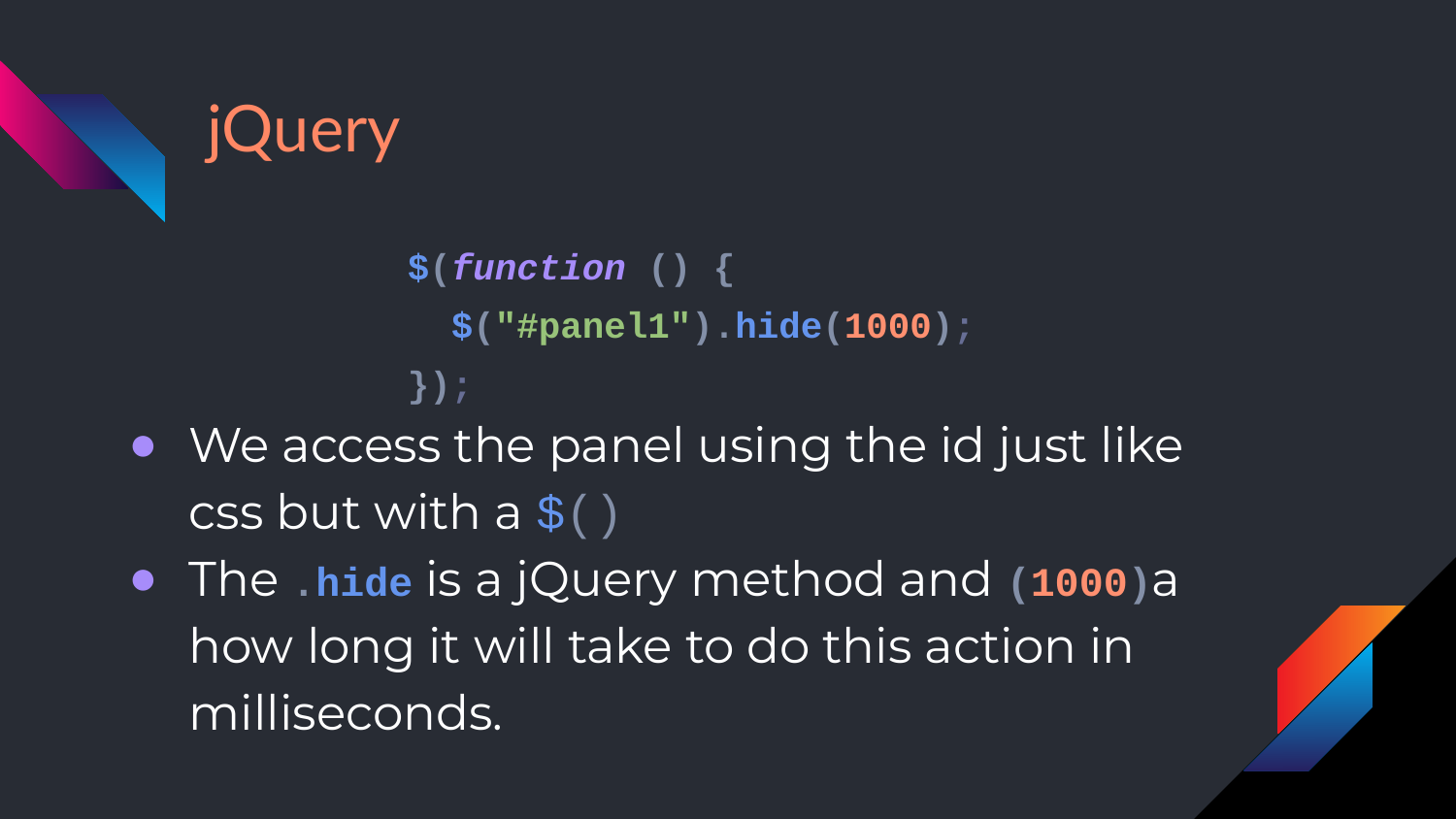

# jQuery
$(function () {
  $("#panel1").hide(1000);
});
We access the panel using the id just like css but with a $()
The .hide is a jQuery method and (1000)a how long it will take to do this action in milliseconds.